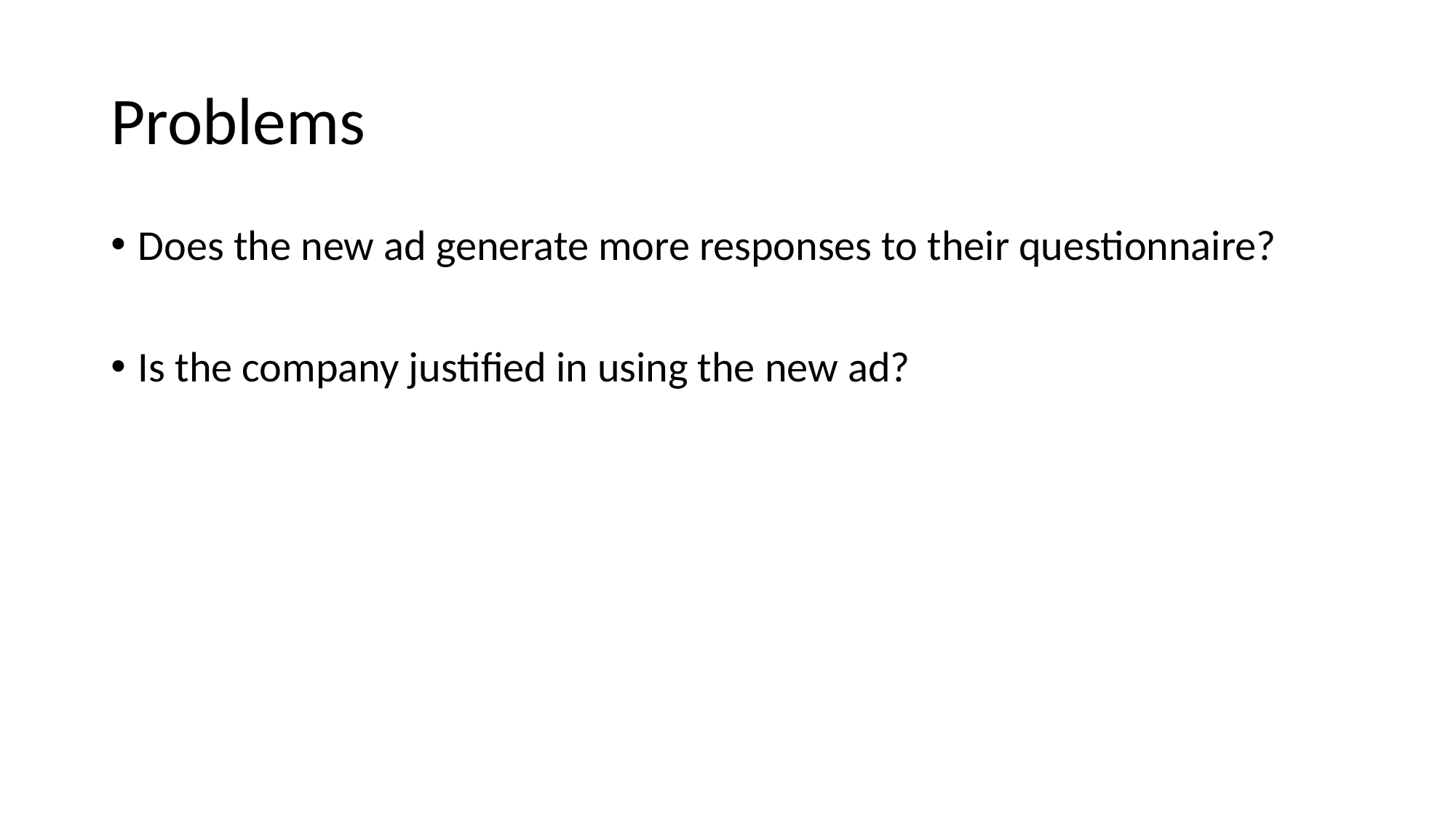

# Problems
Does the new ad generate more responses to their questionnaire?

Is the company justified in using the new ad?